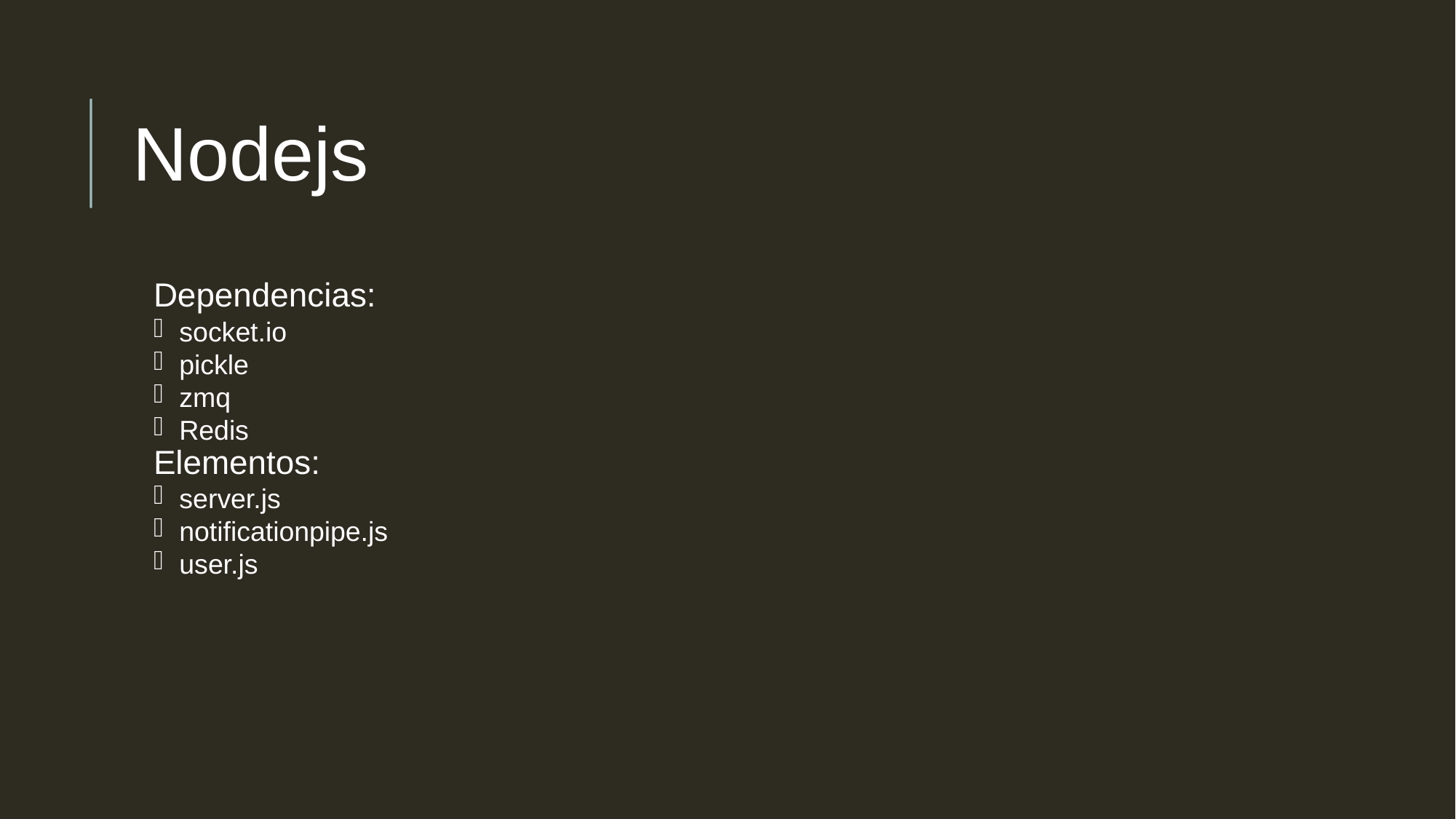

Nodejs
Dependencias:
socket.io
pickle
zmq
Redis
Elementos:
server.js
notificationpipe.js
user.js